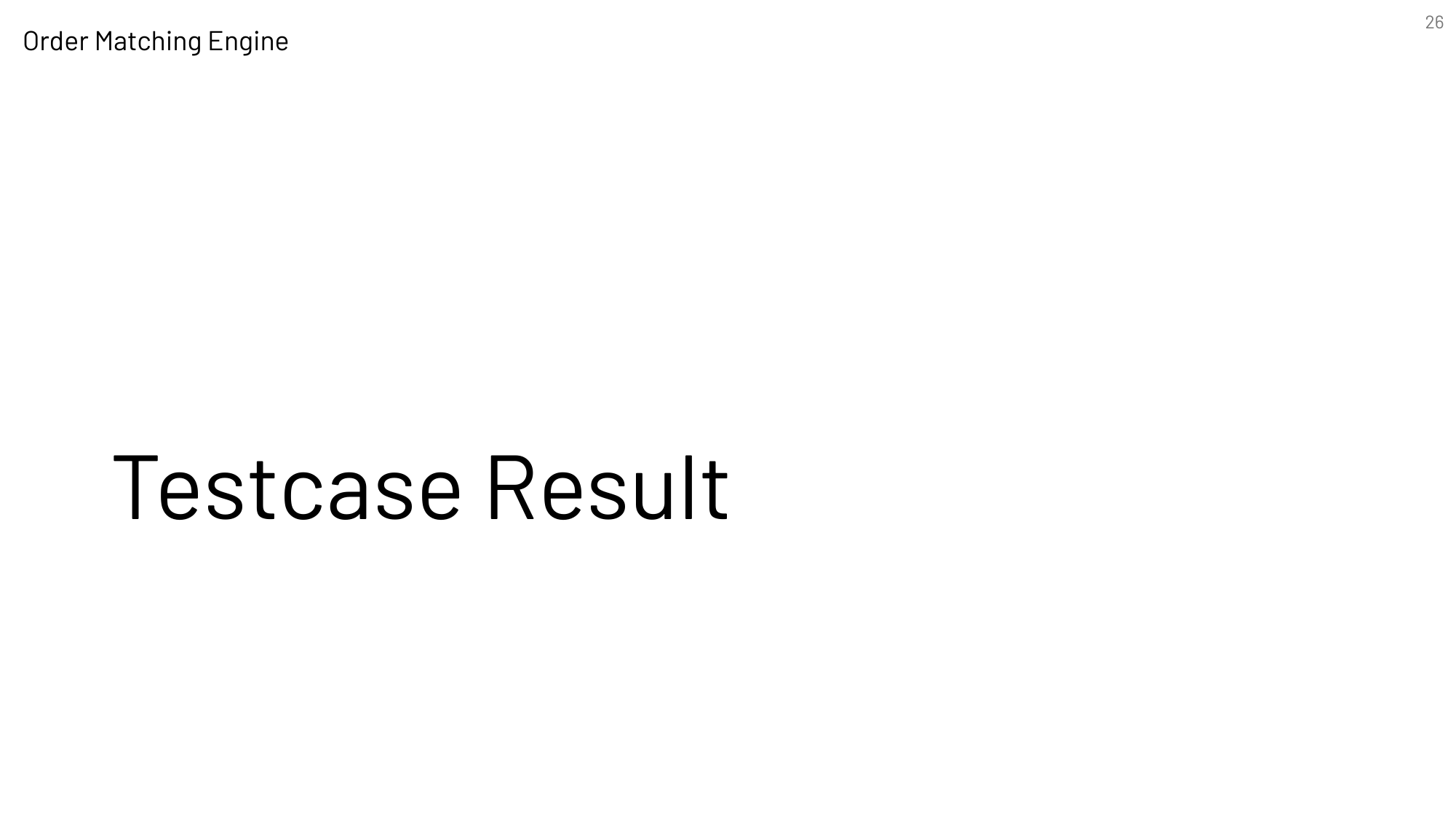

26
Order Matching Engine
# Testcase Result